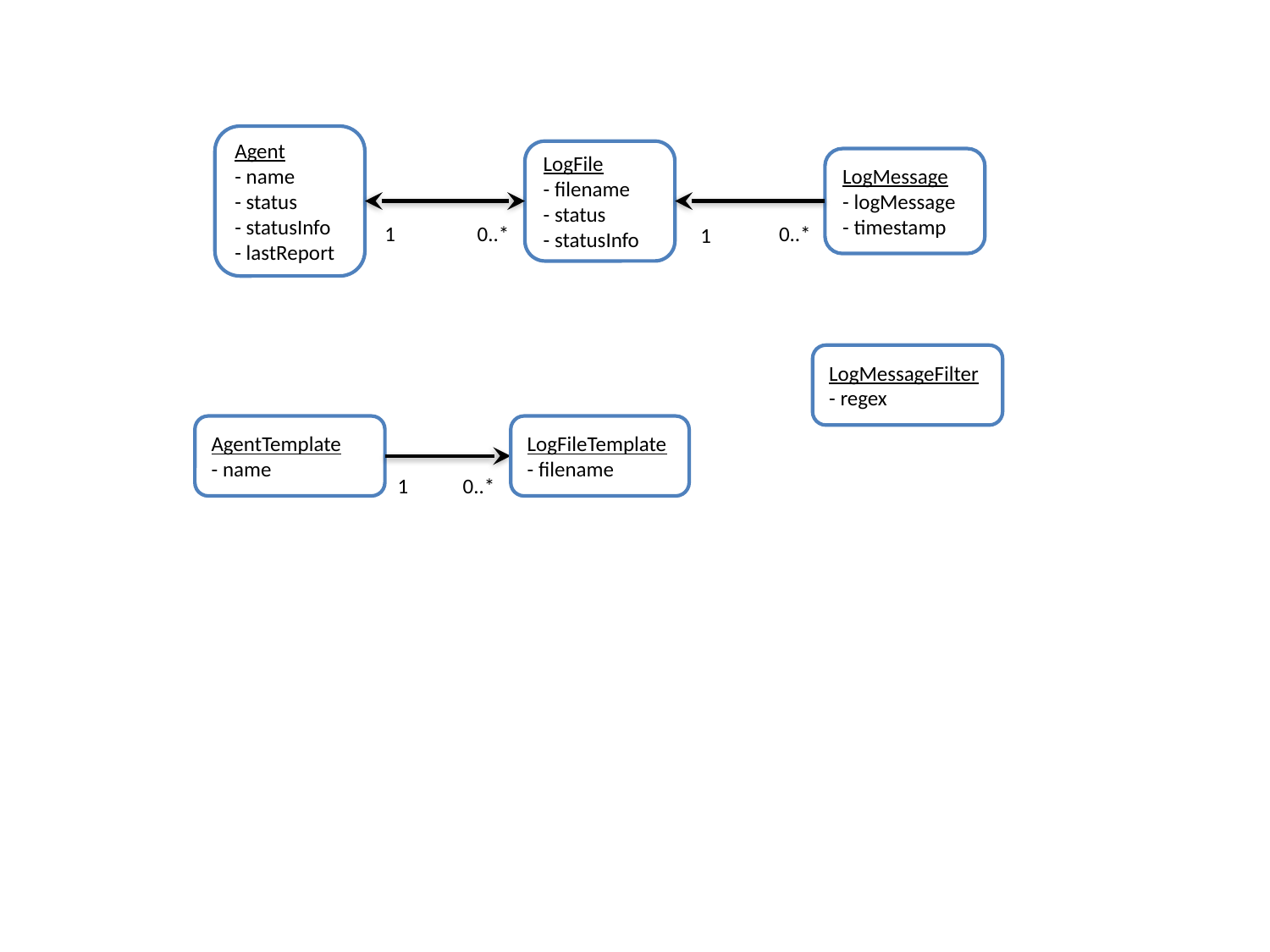

Agent
- name
- status
- statusInfo
- lastReport
LogFile
- filename
- status
- statusInfo
LogMessage
- logMessage
- timestamp
0..*
0..*
1
1
LogMessageFilter
- regex
AgentTemplate
- name
LogFileTemplate
- filename
1
0..*